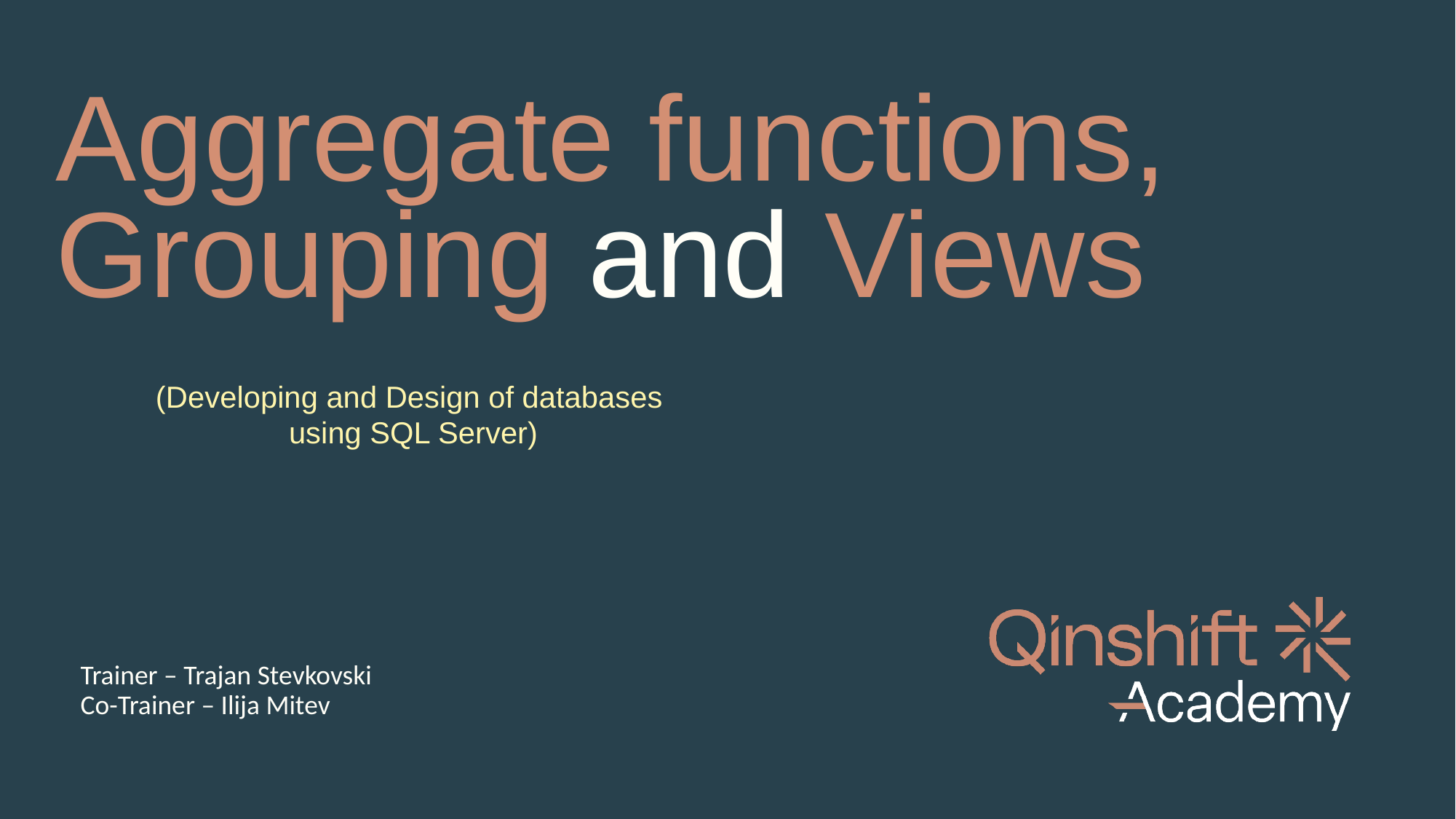

# Aggregate functions, Grouping and Views
(Developing and Design of databases
using SQL Server)
Trainer – Trajan Stevkovski
Co-Trainer – Ilija Mitev